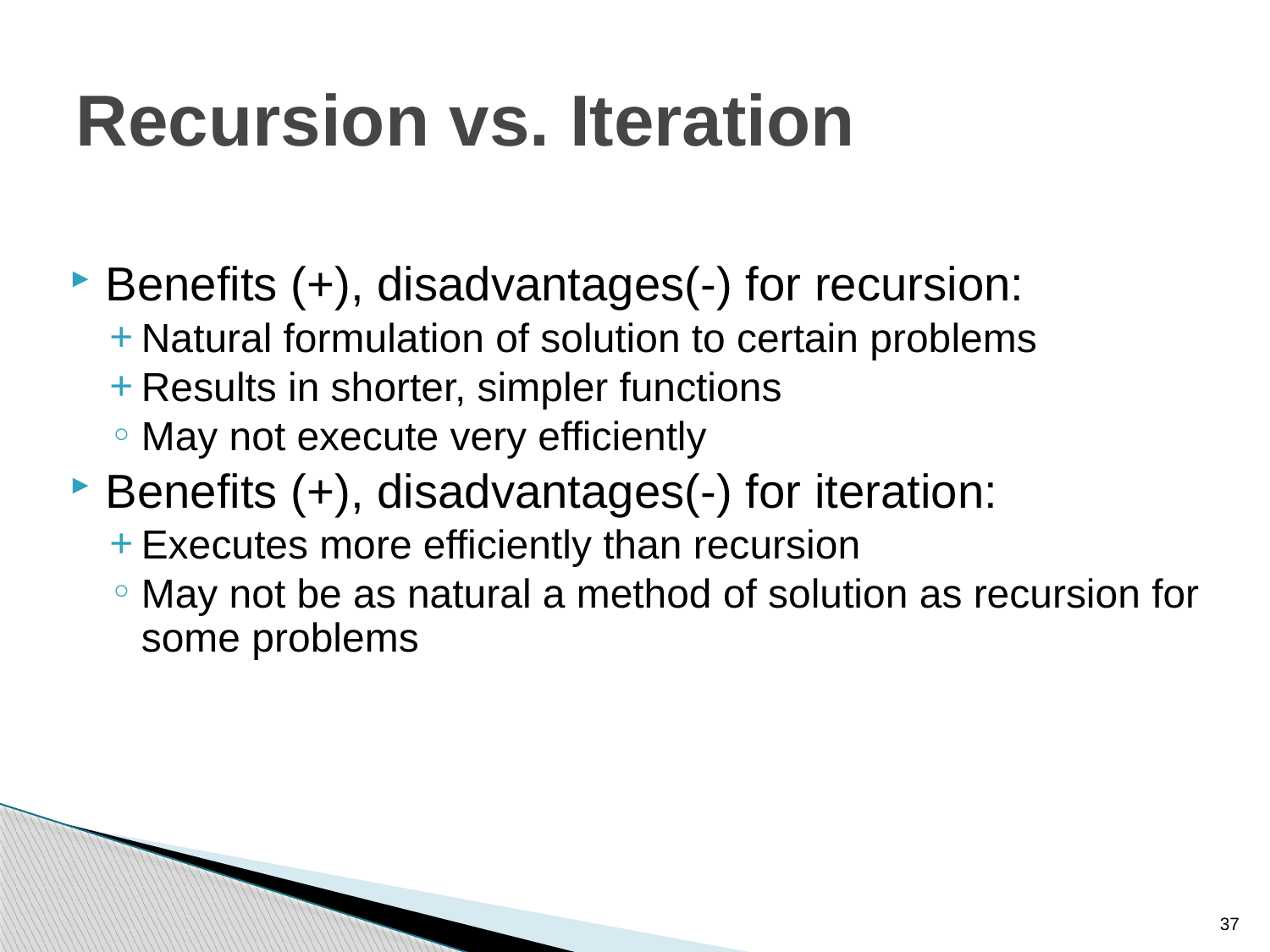

# Recursion vs. Iteration
Benefits (+), disadvantages(-) for recursion:
Natural formulation of solution to certain problems
Results in shorter, simpler functions
May not execute very efficiently
Benefits (+), disadvantages(-) for iteration:
Executes more efficiently than recursion
May not be as natural a method of solution as recursion for some problems
37